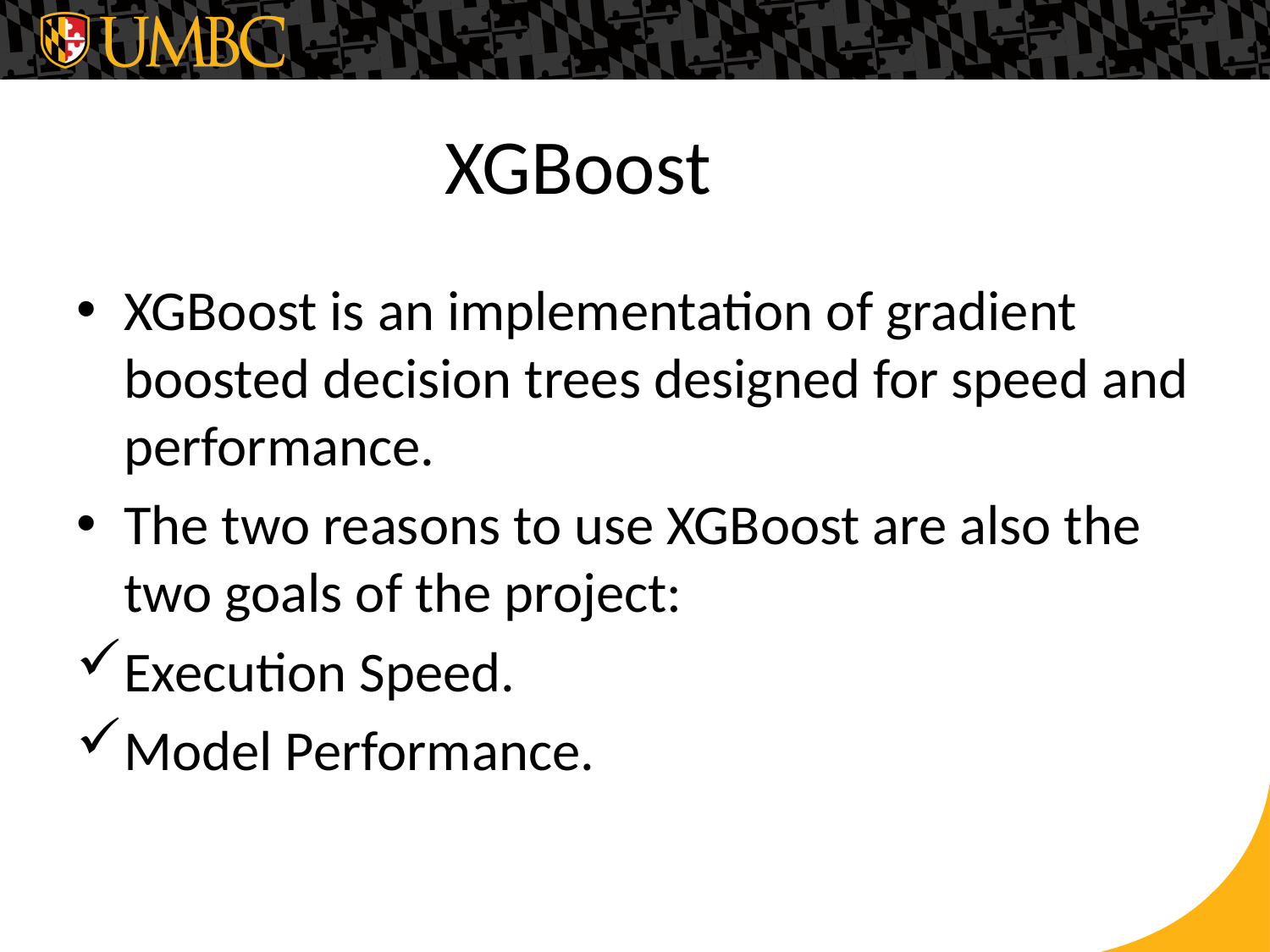

# XGBoost
XGBoost is an implementation of gradient boosted decision trees designed for speed and performance.
The two reasons to use XGBoost are also the two goals of the project:
Execution Speed.
Model Performance.